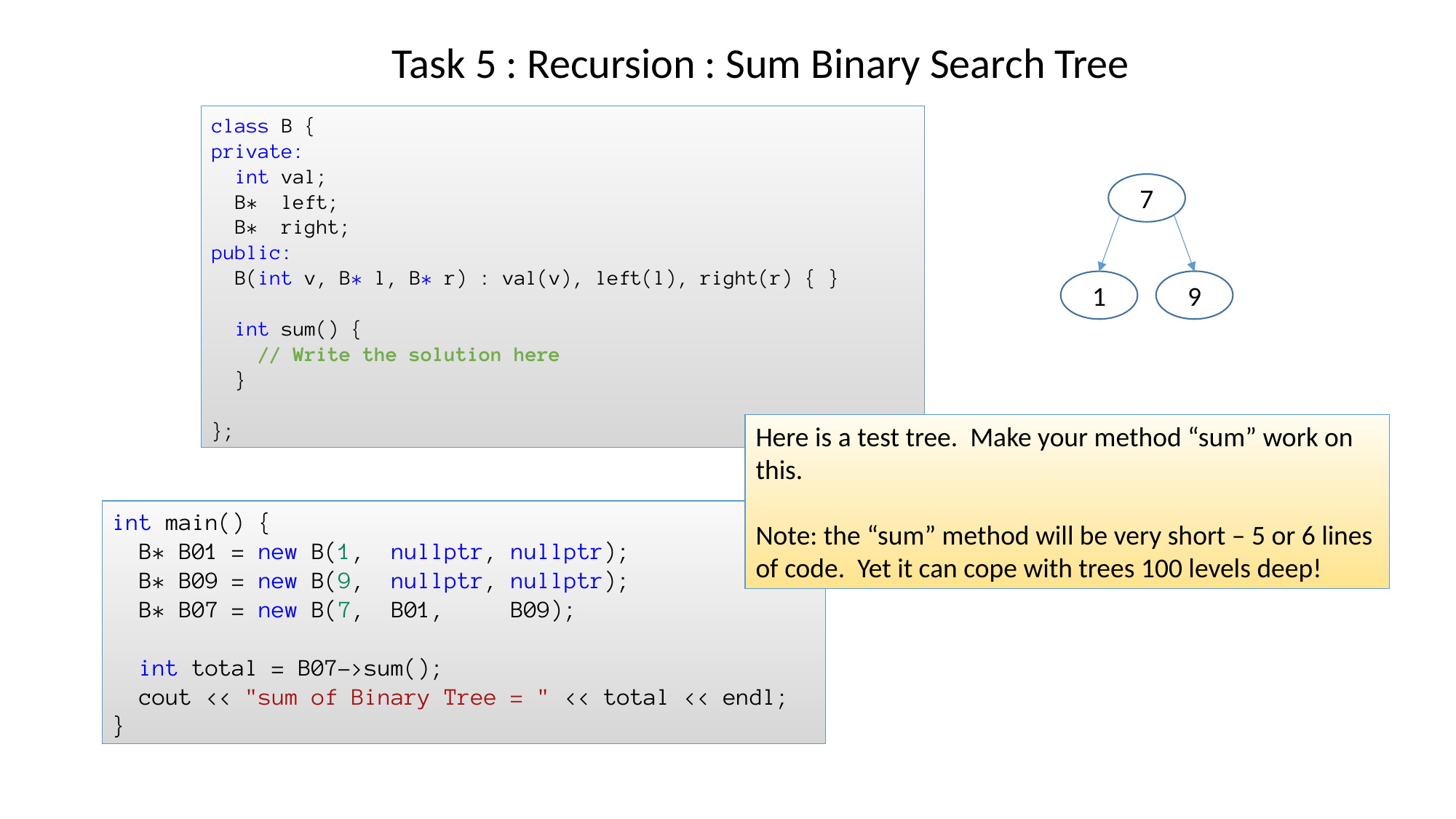

Task 5 : Recursion : Sum Binary Search Tree
class B {
private:
  int val;
  B*  left;
  B*  right;
public:
  B(int v, B* l, B* r) : val(v), left(l), right(r) { }
  int sum() {
    // Write the solution here
  }

};
7
9
1
Here is a test tree.  Make your method “sum” work on this.

Note: the “sum” method will be very short – 5 or 6 lines of code.  Yet it can cope with trees 100 levels deep!
int main() {
  B* B01 = new B(1,  nullptr, nullptr);
  B* B09 = new B(9,  nullptr, nullptr);
  B* B07 = new B(7,  B01,     B09);

  int total = B07->sum();
  cout << "sum of Binary Tree = " << total << endl;
}